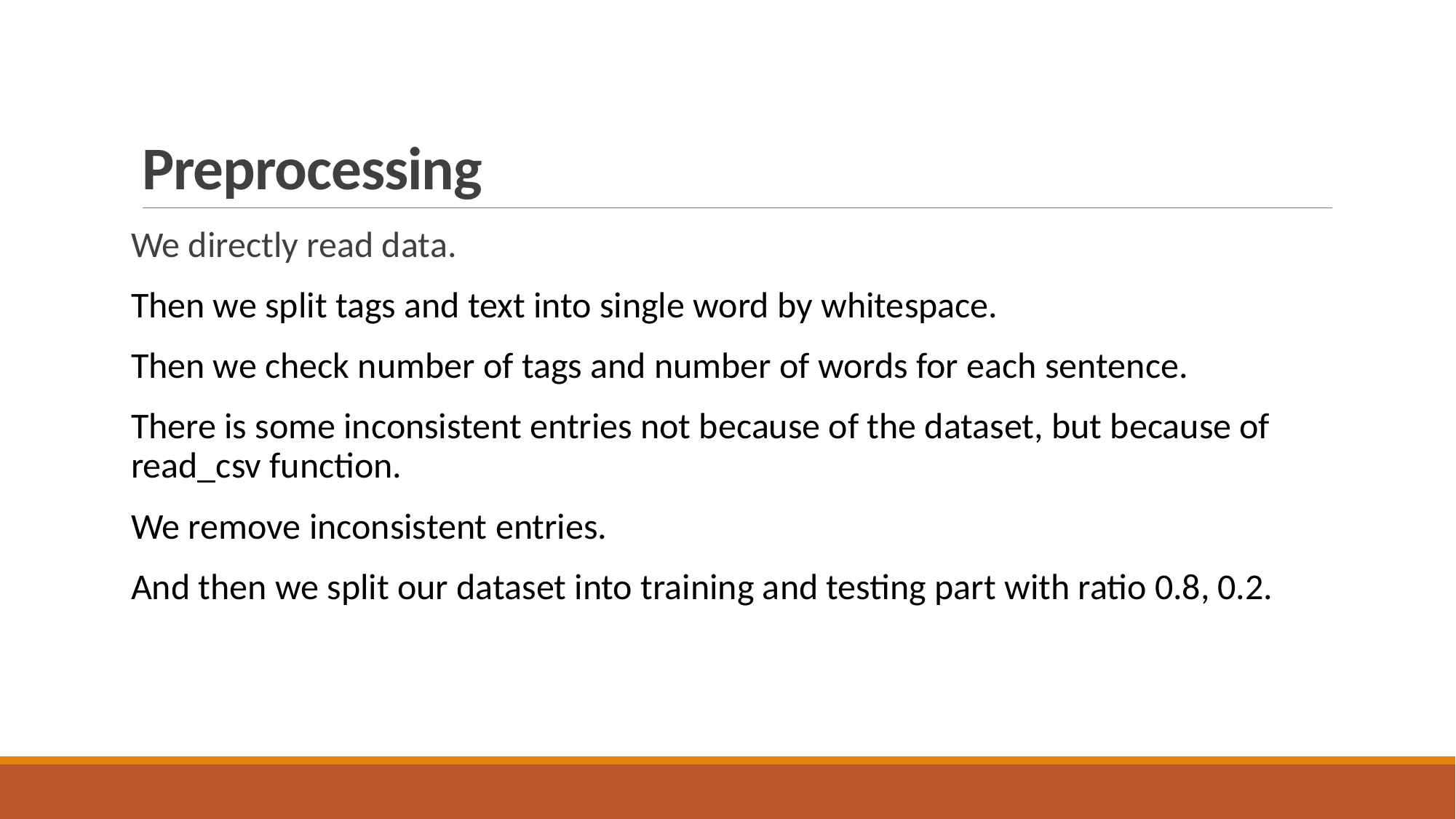

# Preprocessing
We directly read data.
Then we split tags and text into single word by whitespace.
Then we check number of tags and number of words for each sentence.
There is some inconsistent entries not because of the dataset, but because of read_csv function.
We remove inconsistent entries.
And then we split our dataset into training and testing part with ratio 0.8, 0.2.